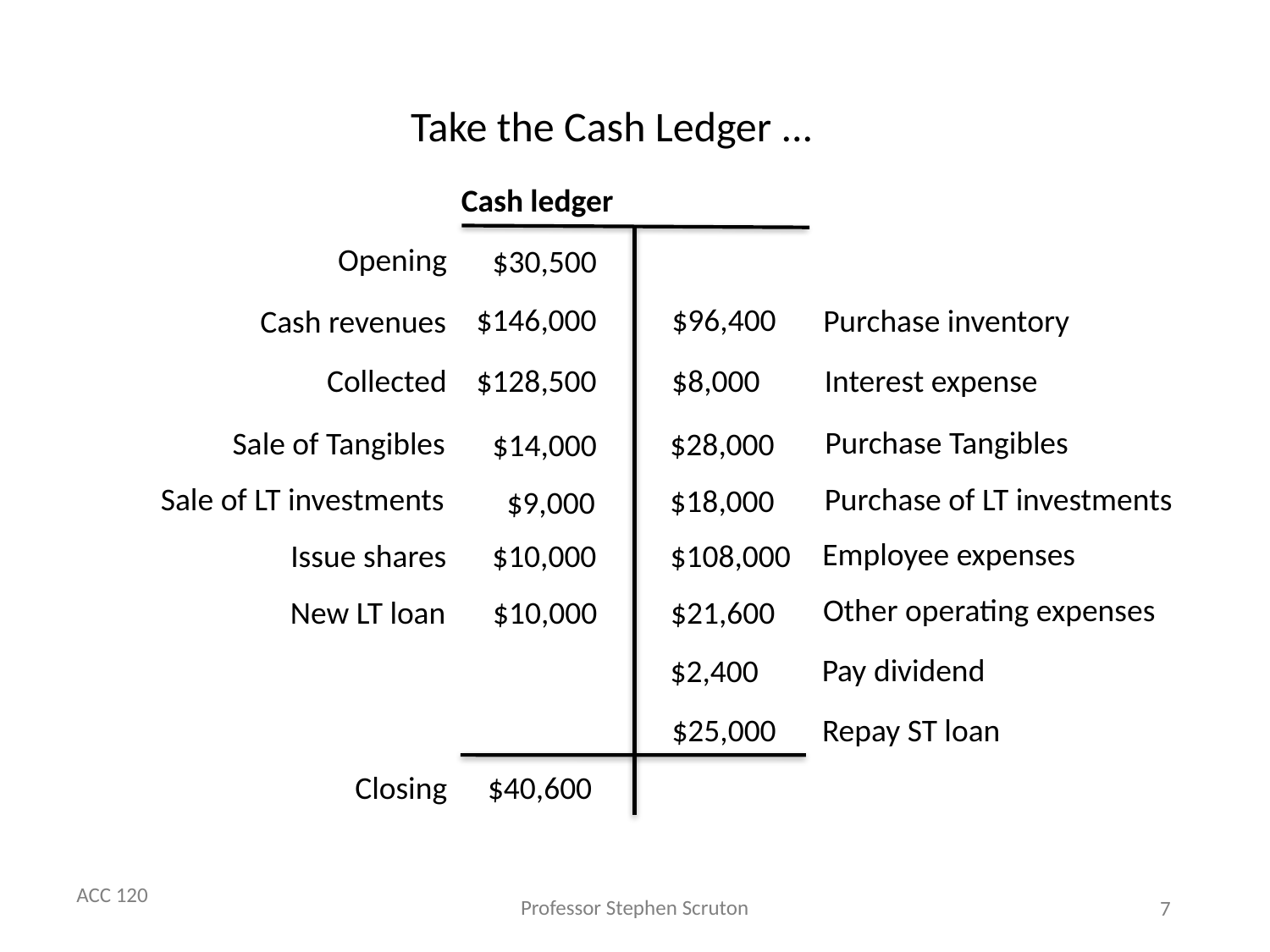

# Take the Cash Ledger ...
Cash ledger
Opening
$30,500
$146,000
$96,400
Purchase inventory
Cash revenues
Collected
$128,500
$8,000
Interest expense
Purchase Tangibles
Sale of Tangibles
$28,000
$14,000
Purchase of LT investments
Sale of LT investments
$18,000
$9,000
Employee expenses
Issue shares
$10,000
$108,000
Other operating expenses
New LT loan
$10,000
$21,600
Pay dividend
$2,400
$25,000
Repay ST loan
Closing
$40,600
7